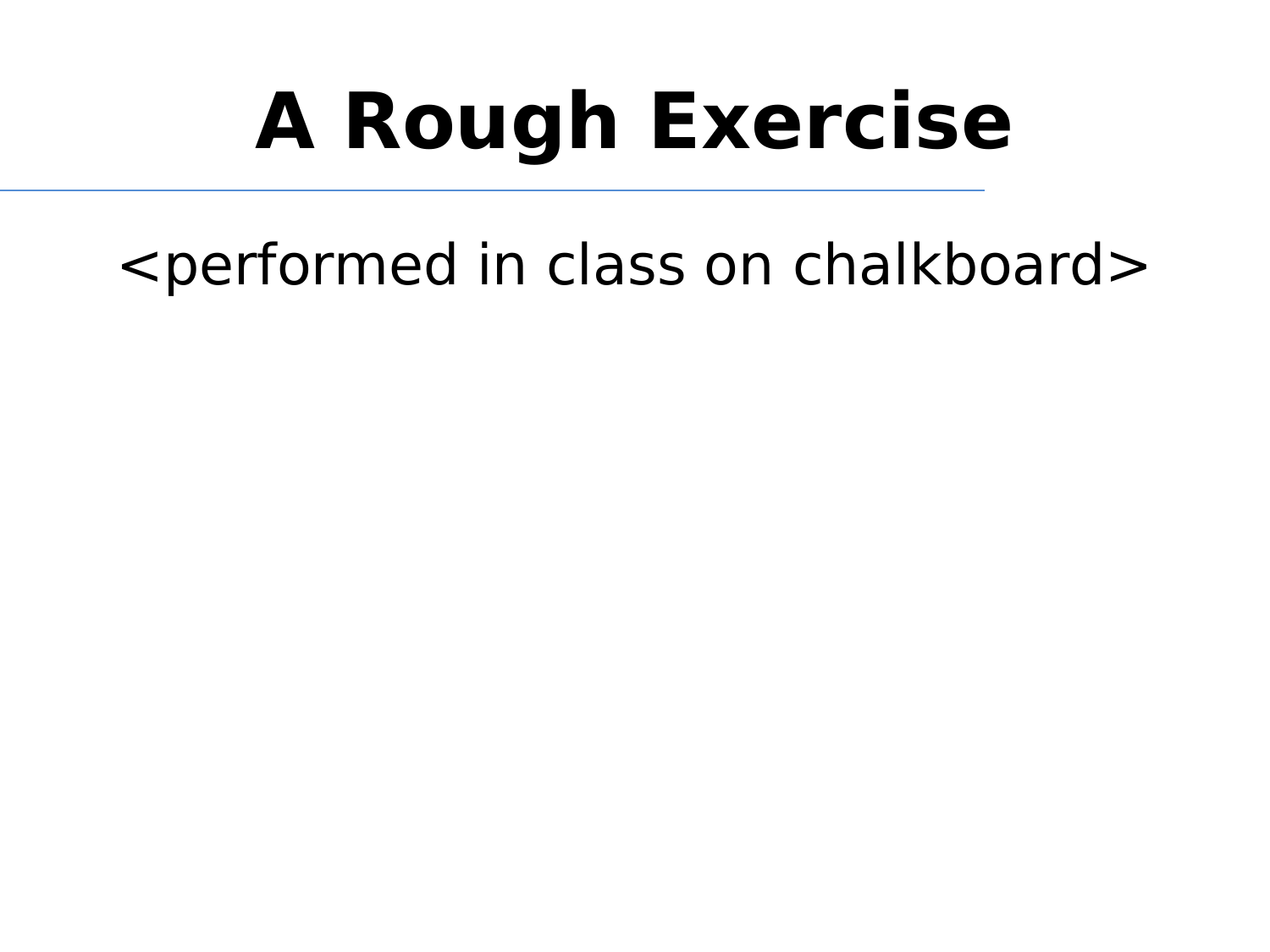

# A Rough Exercise
<performed in class on chalkboard>